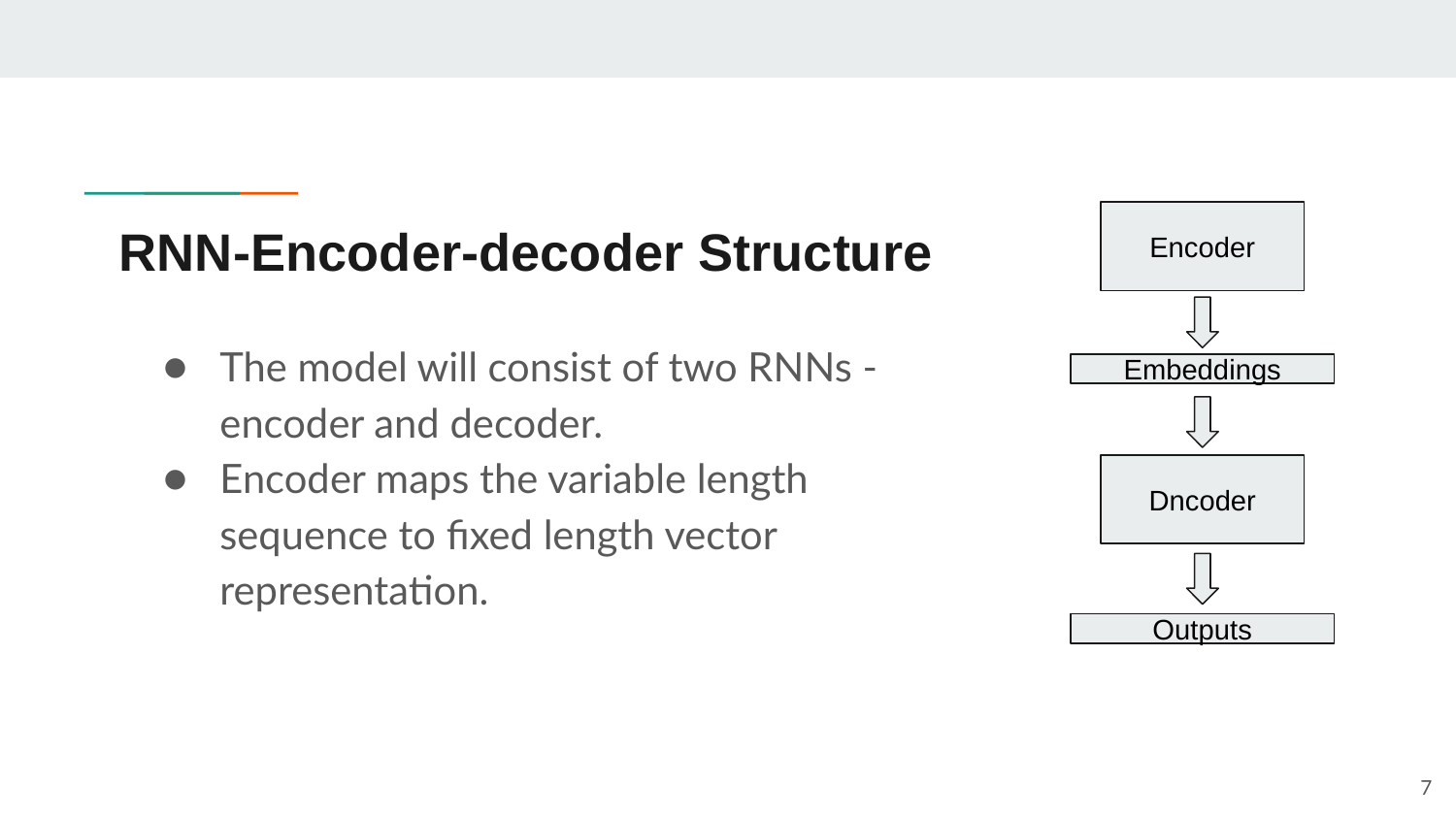

Encoder
# RNN-Encoder-decoder Structure

The model will consist of two RNNs - encoder and decoder.
Encoder maps the variable length sequence to fixed length vector representation.
Embeddings

Dncoder

Outputs
7